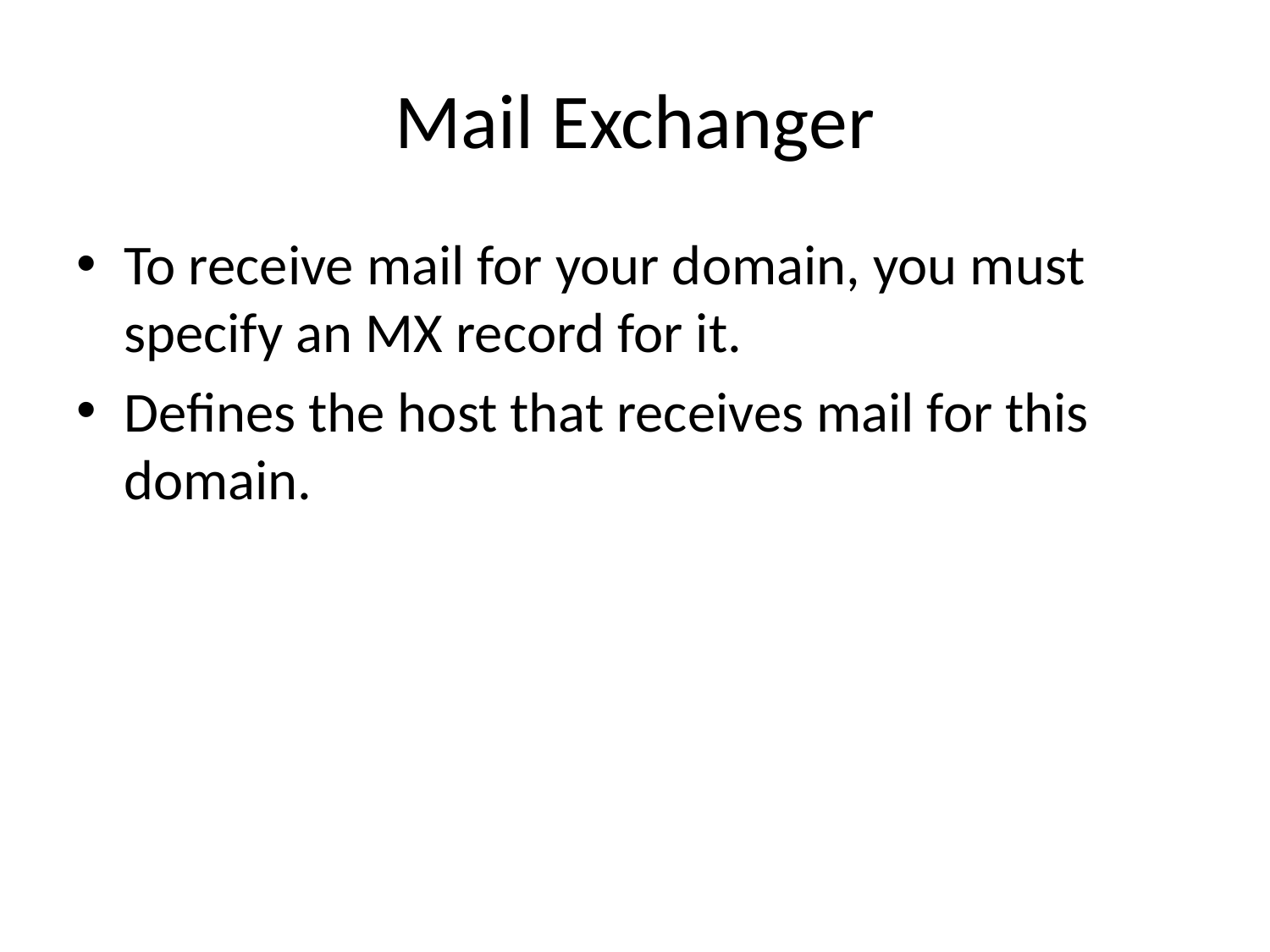

# Mail Exchanger
To receive mail for your domain, you must specify an MX record for it.
Defines the host that receives mail for this domain.